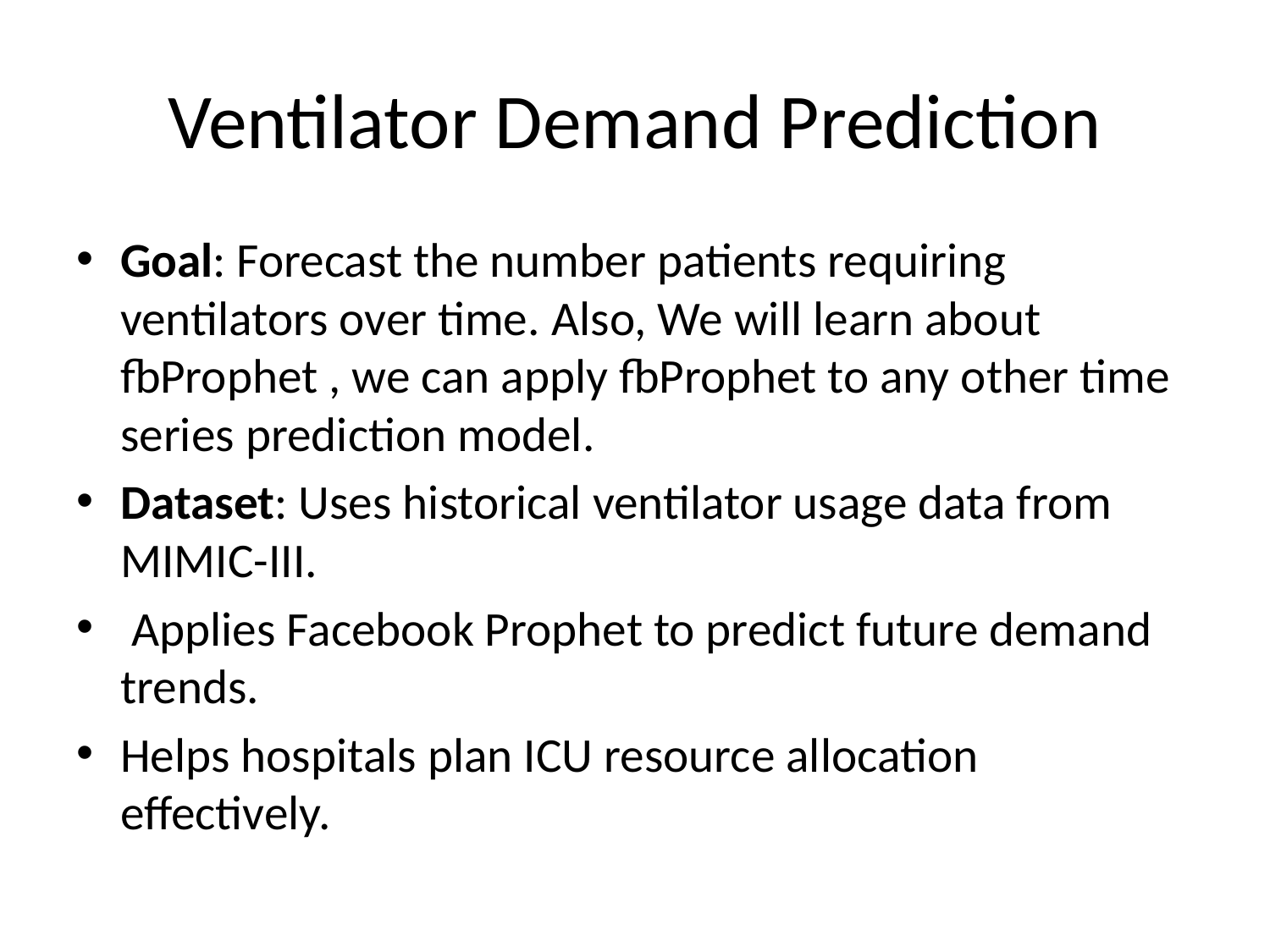

# Ventilator Demand Prediction
Goal: Forecast the number patients requiring ventilators over time. Also, We will learn about fbProphet , we can apply fbProphet to any other time series prediction model.
Dataset: Uses historical ventilator usage data from MIMIC-III.
 Applies Facebook Prophet to predict future demand trends.
Helps hospitals plan ICU resource allocation effectively.